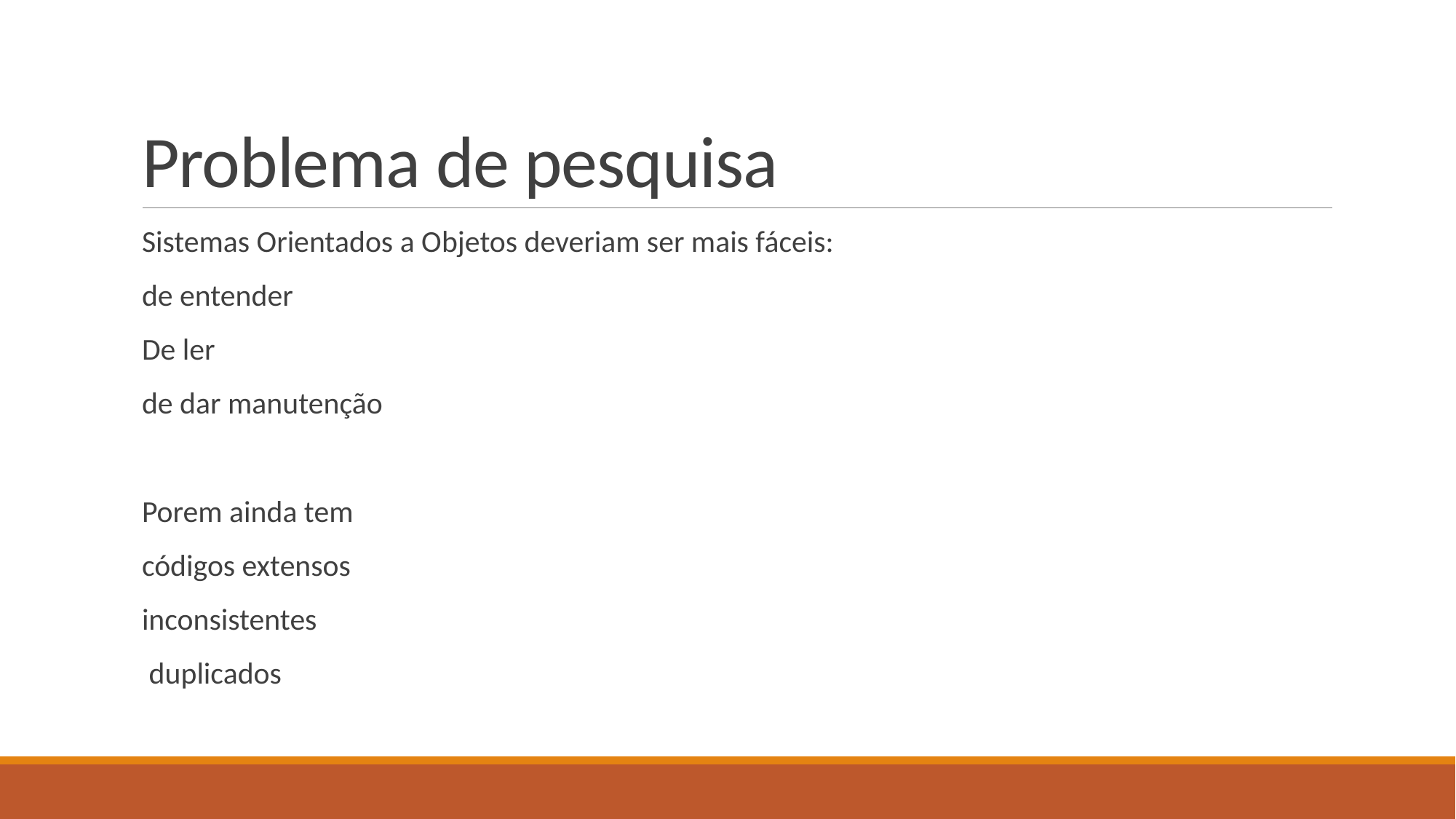

# Problema de pesquisa
Sistemas Orientados a Objetos deveriam ser mais fáceis:
de entender
De ler
de dar manutenção

Porem ainda tem
códigos extensos
inconsistentes
 duplicados